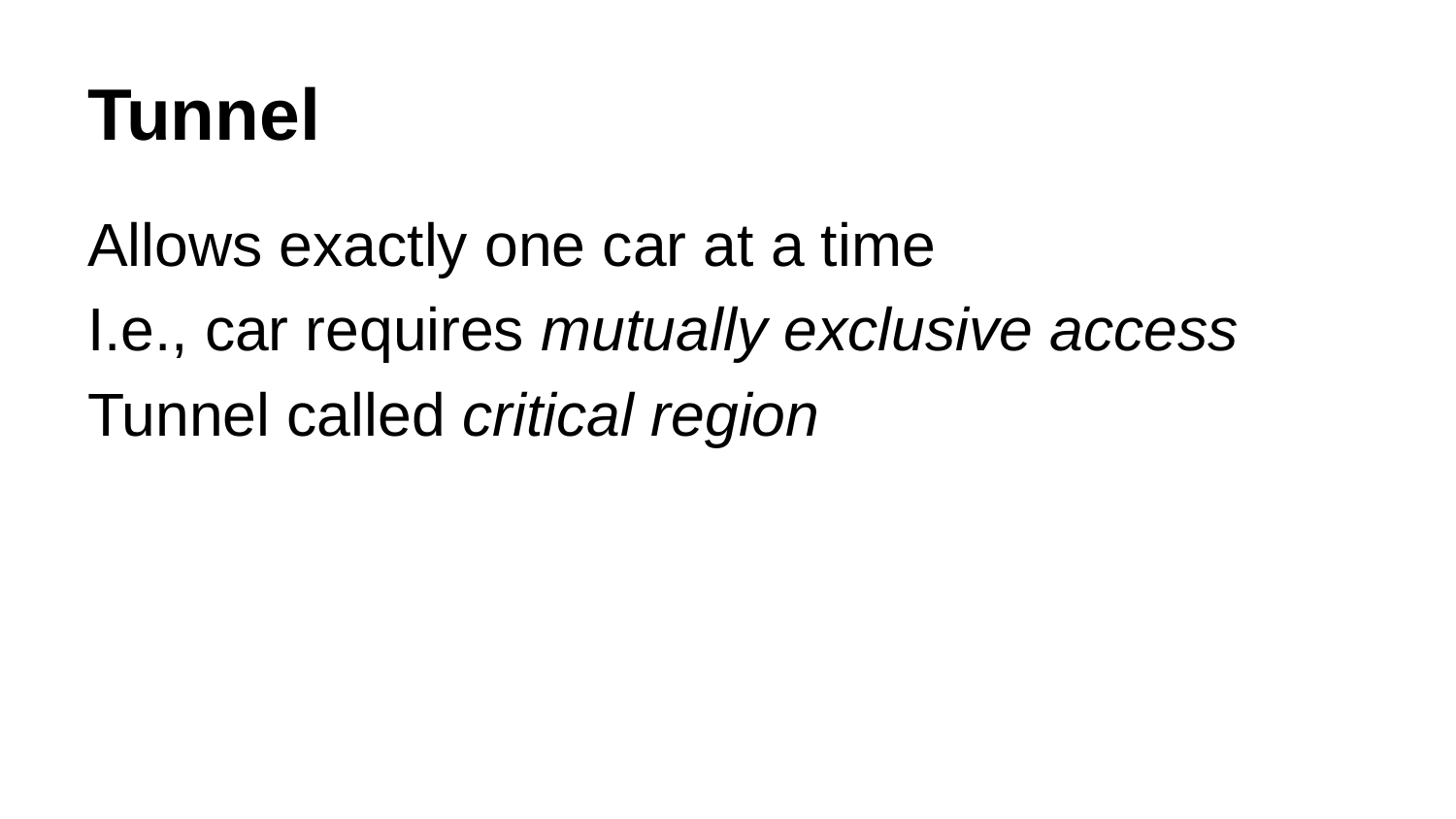

# Tunnel
Allows exactly one car at a time
I.e., car requires mutually exclusive access
Tunnel called critical region